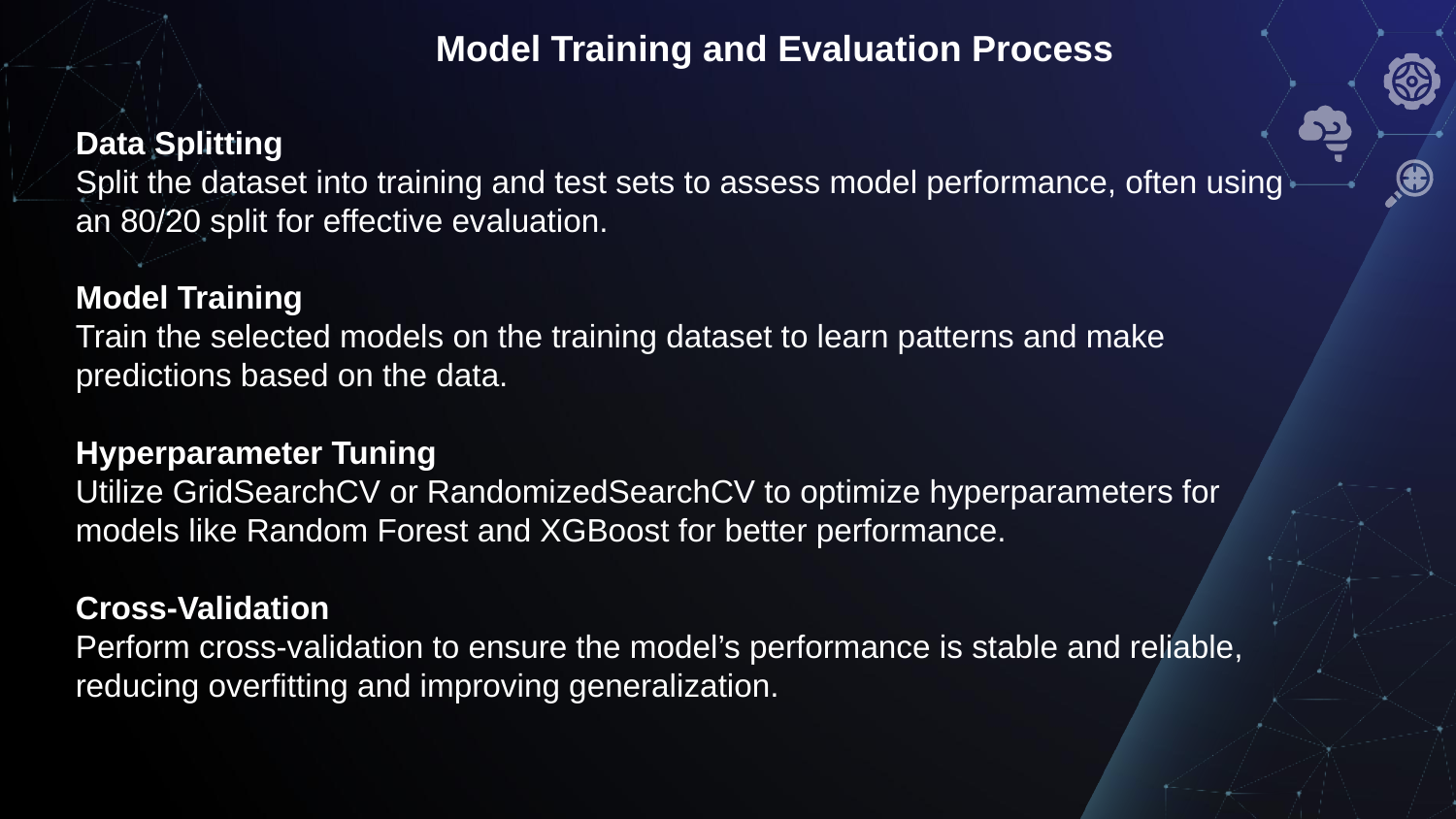

Model Training and Evaluation Process
Data Splitting
Split the dataset into training and test sets to assess model performance, often using an 80/20 split for effective evaluation.

Model Training
Train the selected models on the training dataset to learn patterns and make predictions based on the data.

Hyperparameter Tuning
Utilize GridSearchCV or RandomizedSearchCV to optimize hyperparameters for models like Random Forest and XGBoost for better performance.

Cross-Validation
Perform cross-validation to ensure the model’s performance is stable and reliable, reducing overfitting and improving generalization.